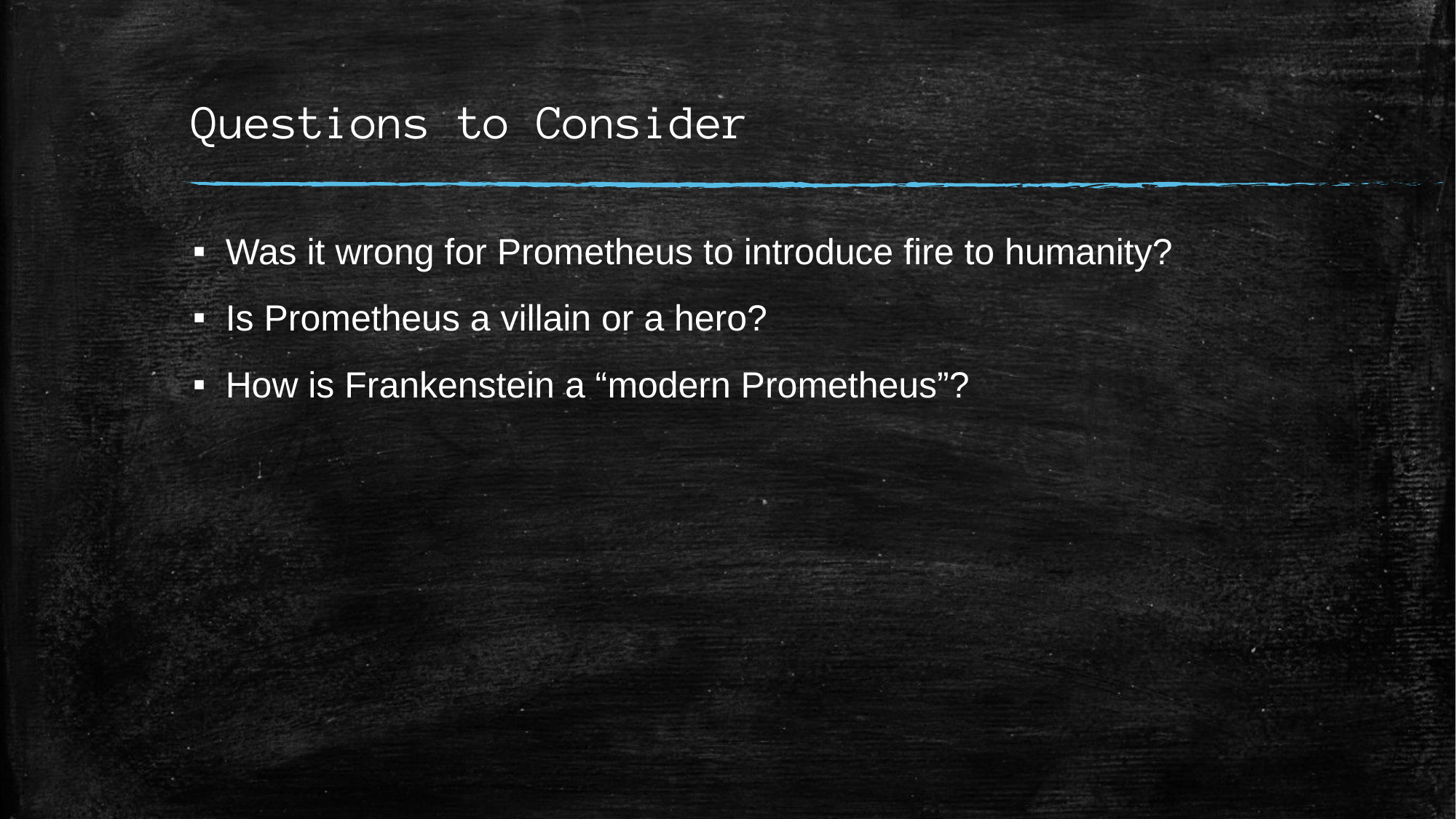

# Questions to Consider
Was it wrong for Prometheus to introduce fire to humanity?
Is Prometheus a villain or a hero?
How is Frankenstein a “modern Prometheus”?